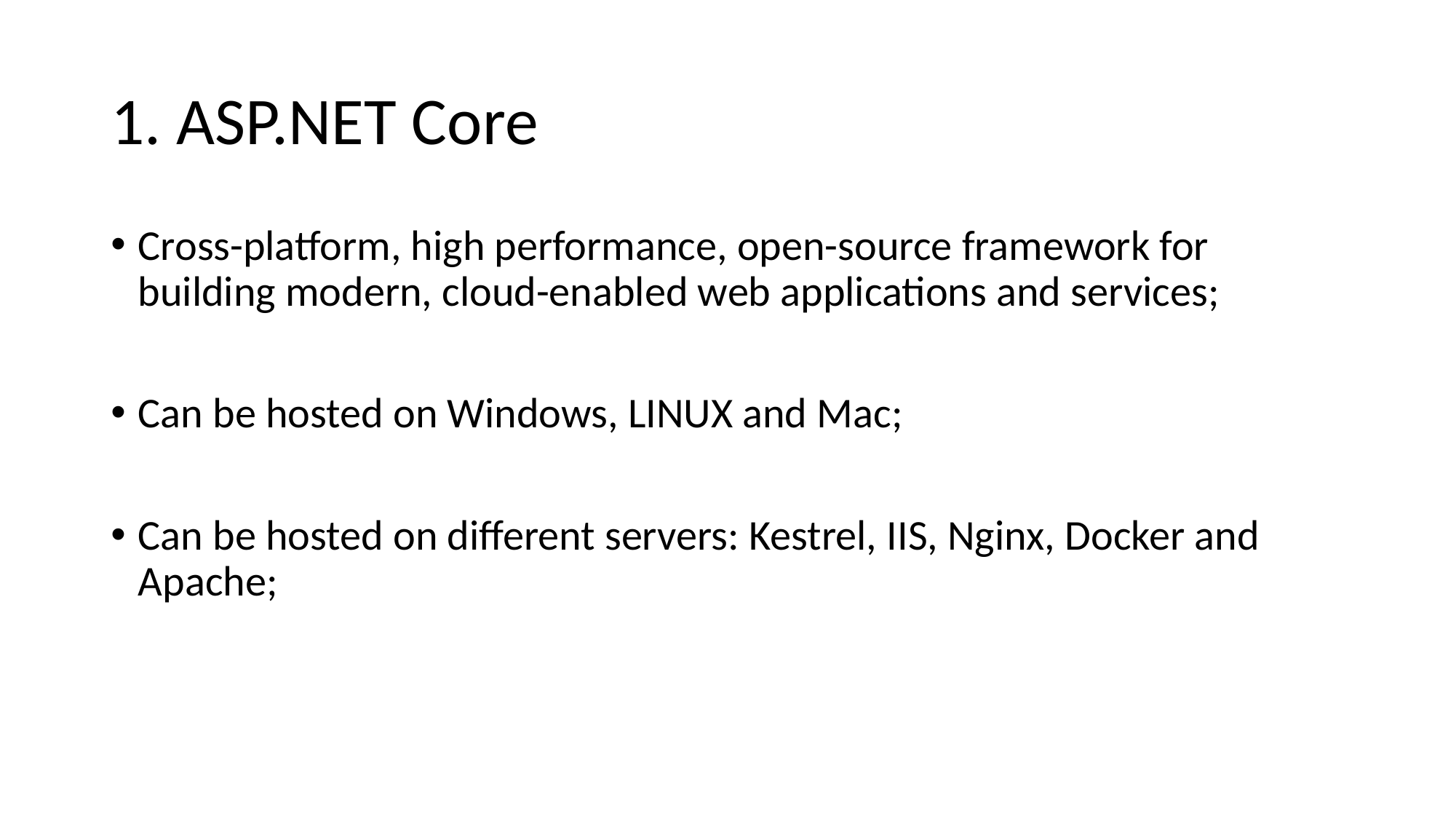

# 1. ASP.NET Core
Cross-platform, high performance, open-source framework for building modern, cloud-enabled web applications and services;

Can be hosted on Windows, LINUX and Mac;

Can be hosted on different servers: Kestrel, IIS, Nginx, Docker and Apache;